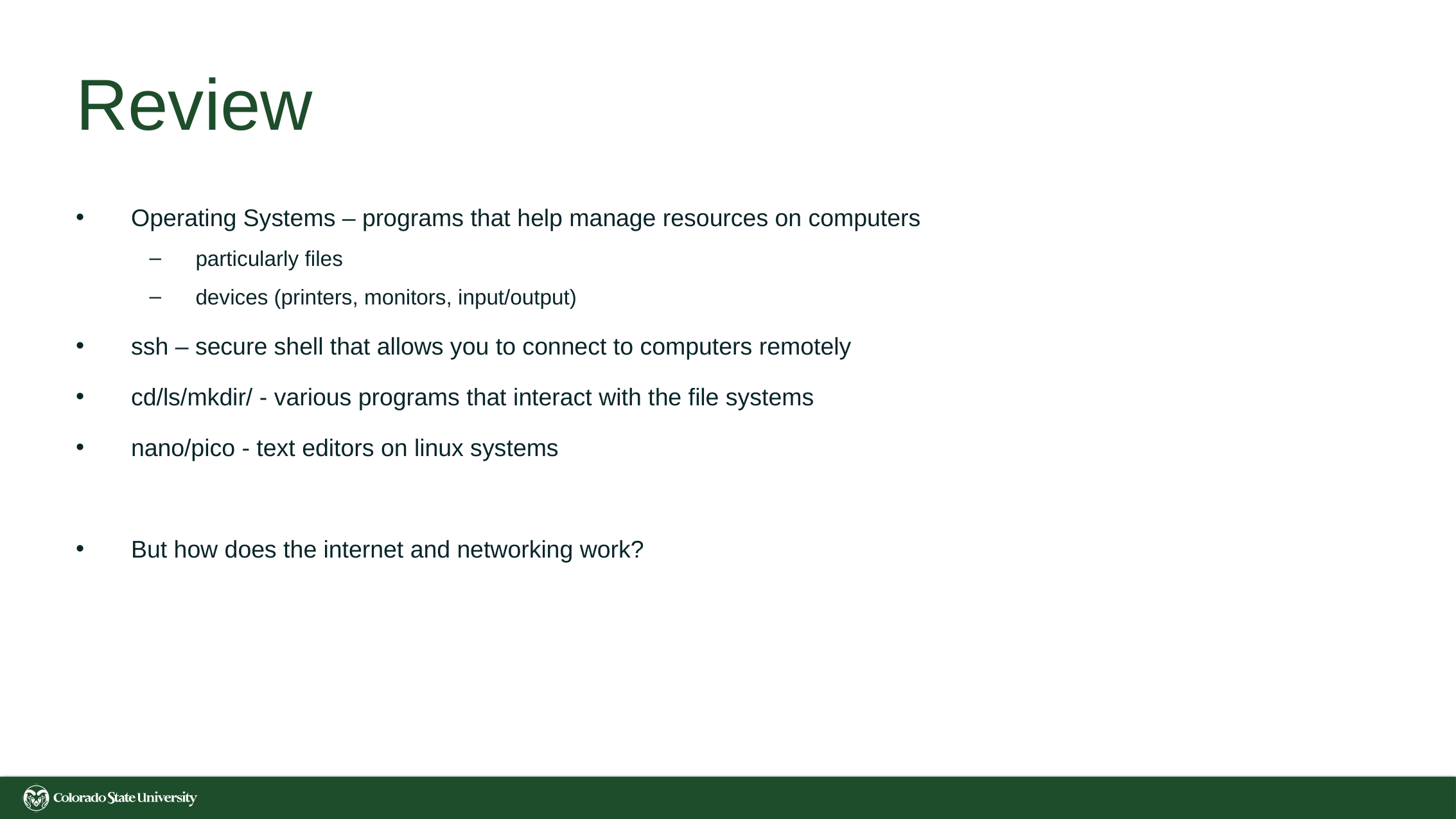

# Review
Operating Systems – programs that help manage resources on computers
particularly files
devices (printers, monitors, input/output)
ssh – secure shell that allows you to connect to computers remotely
cd/ls/mkdir/ - various programs that interact with the file systems
nano/pico - text editors on linux systems

But how does the internet and networking work?